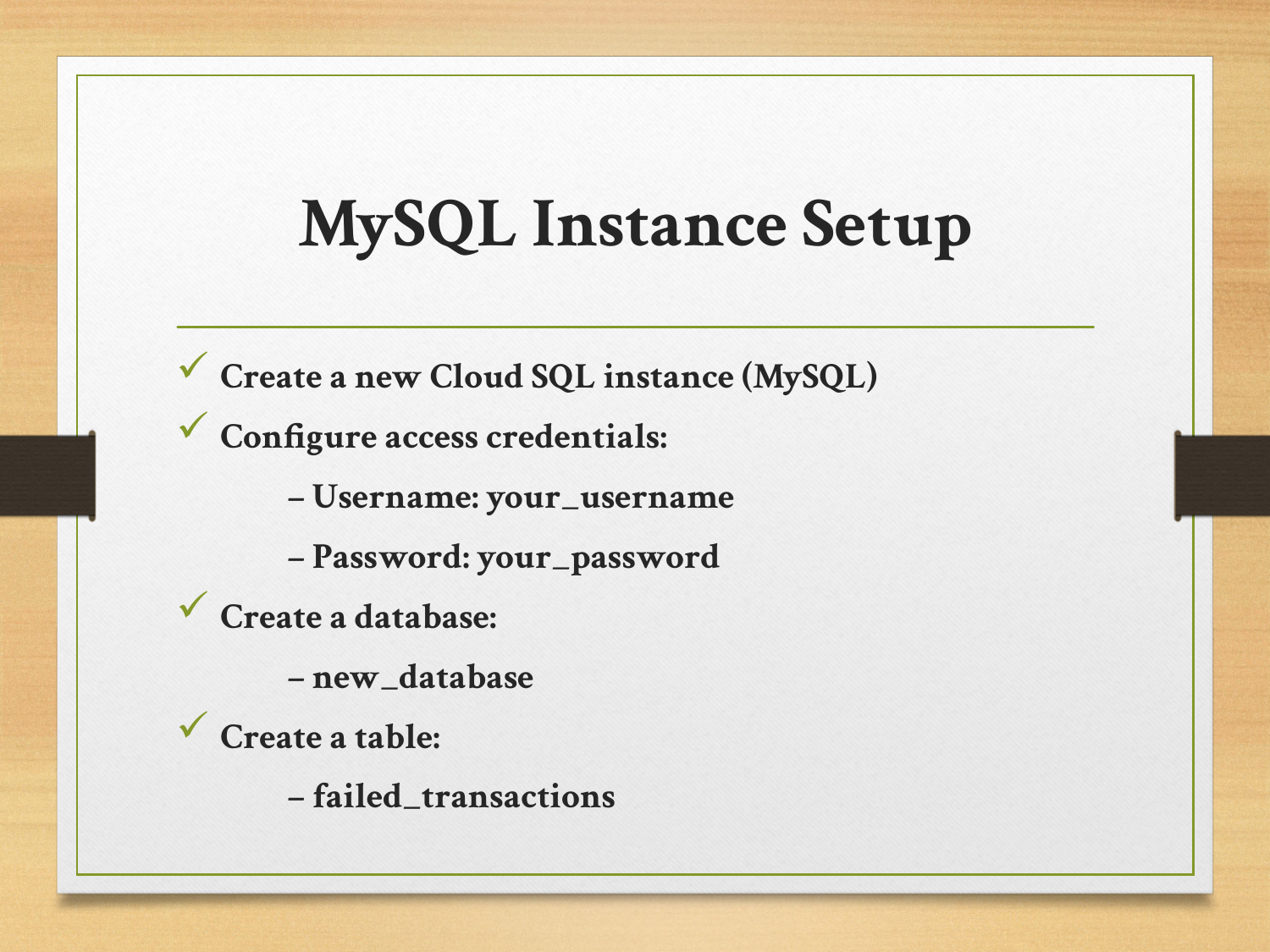

# MySQL Instance Setup
 Create a new Cloud SQL instance (MySQL)
 Configure access credentials:
               – Username: your_username
               – Password: your_password
 Create a database:
               – new_database
 Create a table:
               – failed_transactions